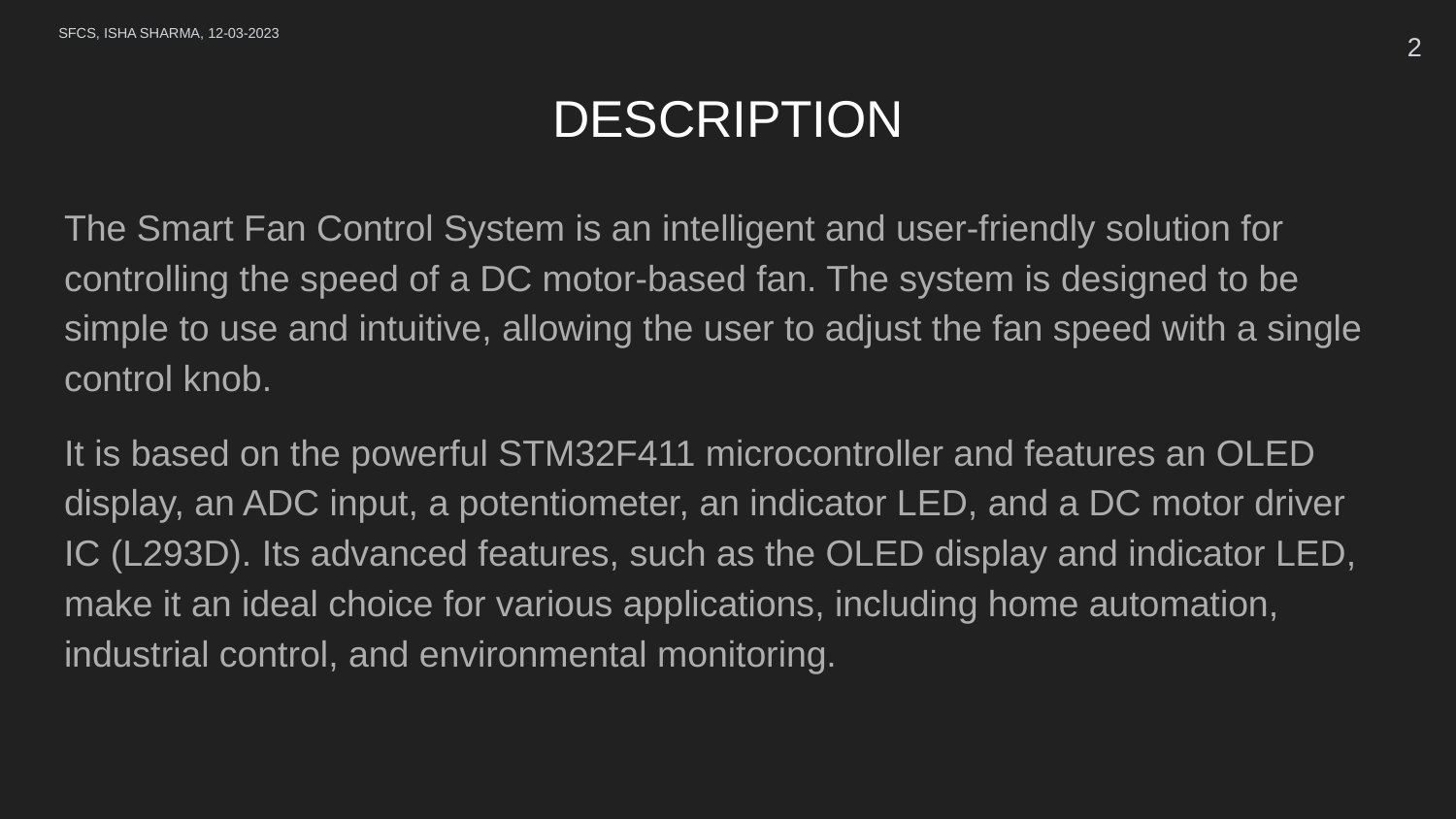

SFCS, ISHA SHARMA, 12-03-2023
2
# DESCRIPTION

The Smart Fan Control System is an intelligent and user-friendly solution for controlling the speed of a DC motor-based fan. The system is designed to be simple to use and intuitive, allowing the user to adjust the fan speed with a single control knob.
It is based on the powerful STM32F411 microcontroller and features an OLED display, an ADC input, a potentiometer, an indicator LED, and a DC motor driver IC (L293D). Its advanced features, such as the OLED display and indicator LED, make it an ideal choice for various applications, including home automation, industrial control, and environmental monitoring.